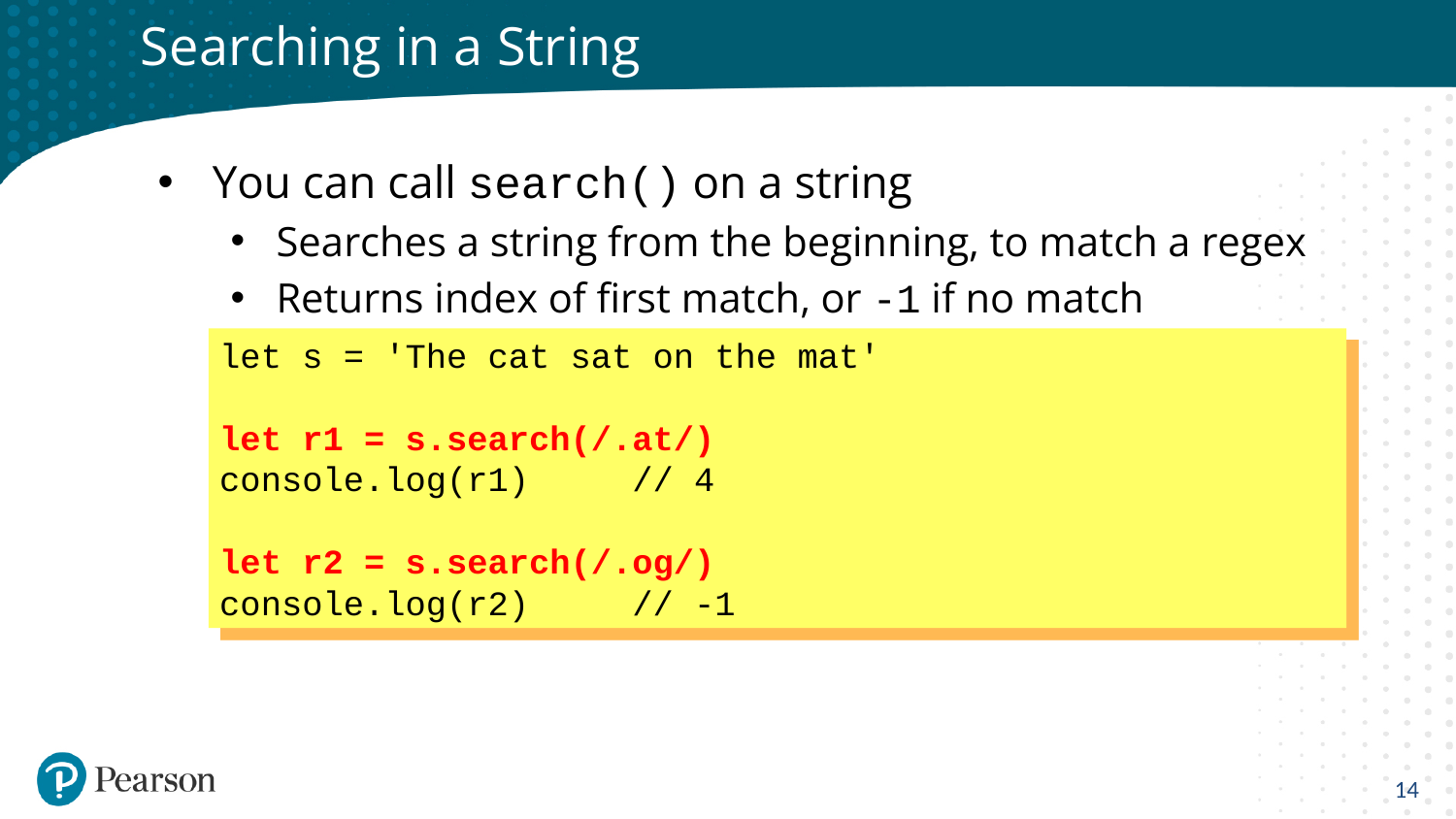

# Searching in a String
You can call search() on a string
Searches a string from the beginning, to match a regex
Returns index of first match, or -1 if no match

let s = 'The cat sat on the mat'

let r1 = s.search(/.at/)
console.log(r1)     // 4

let r2 = s.search(/.og/)
console.log(r2)     // -1
14